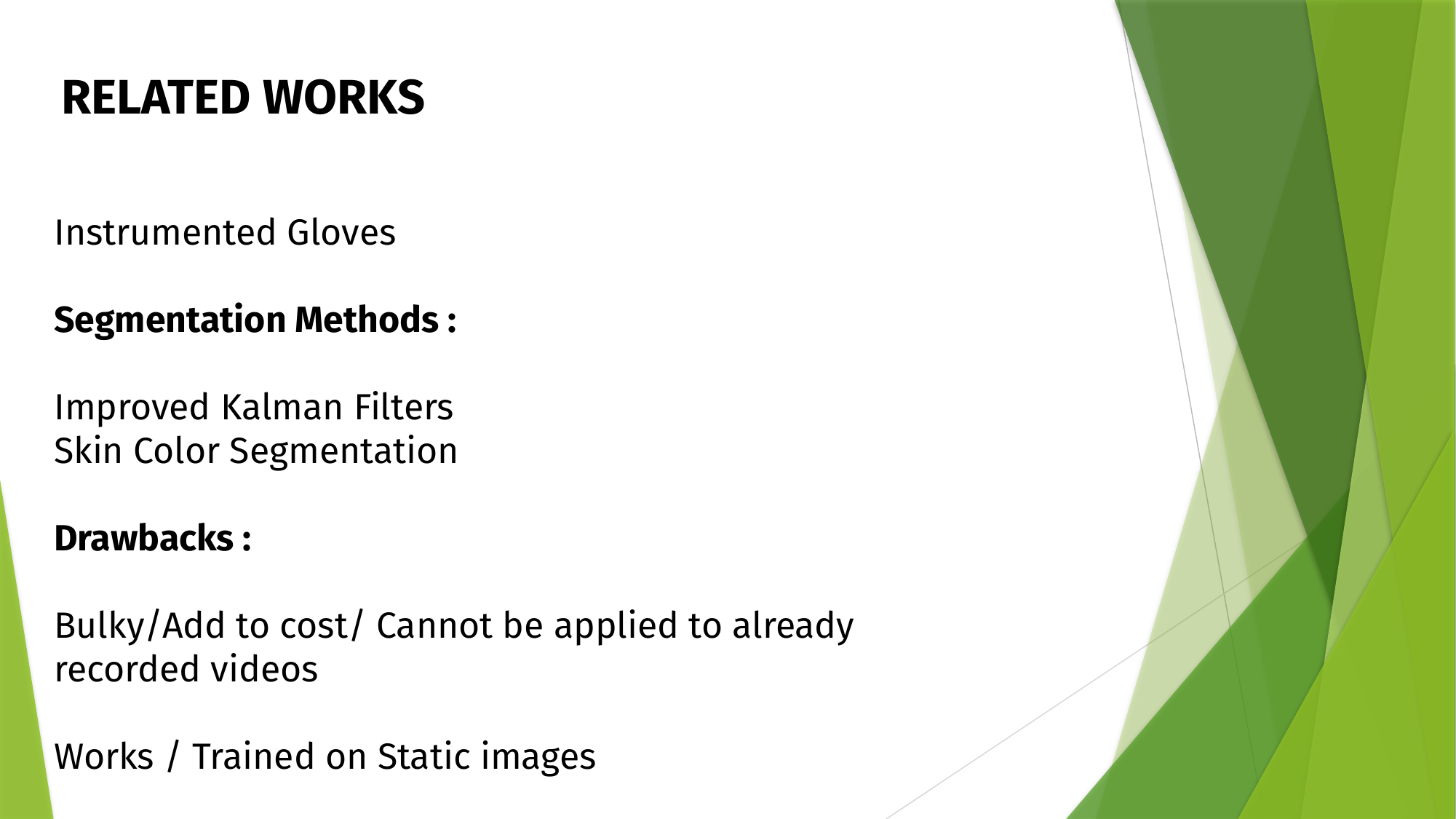

RELATED WORKS
Instrumented Gloves

Segmentation Methods :

Improved Kalman Filters
Skin Color Segmentation

Drawbacks :

Bulky/Add to cost/ Cannot be applied to already recorded videos

Works / Trained on Static images